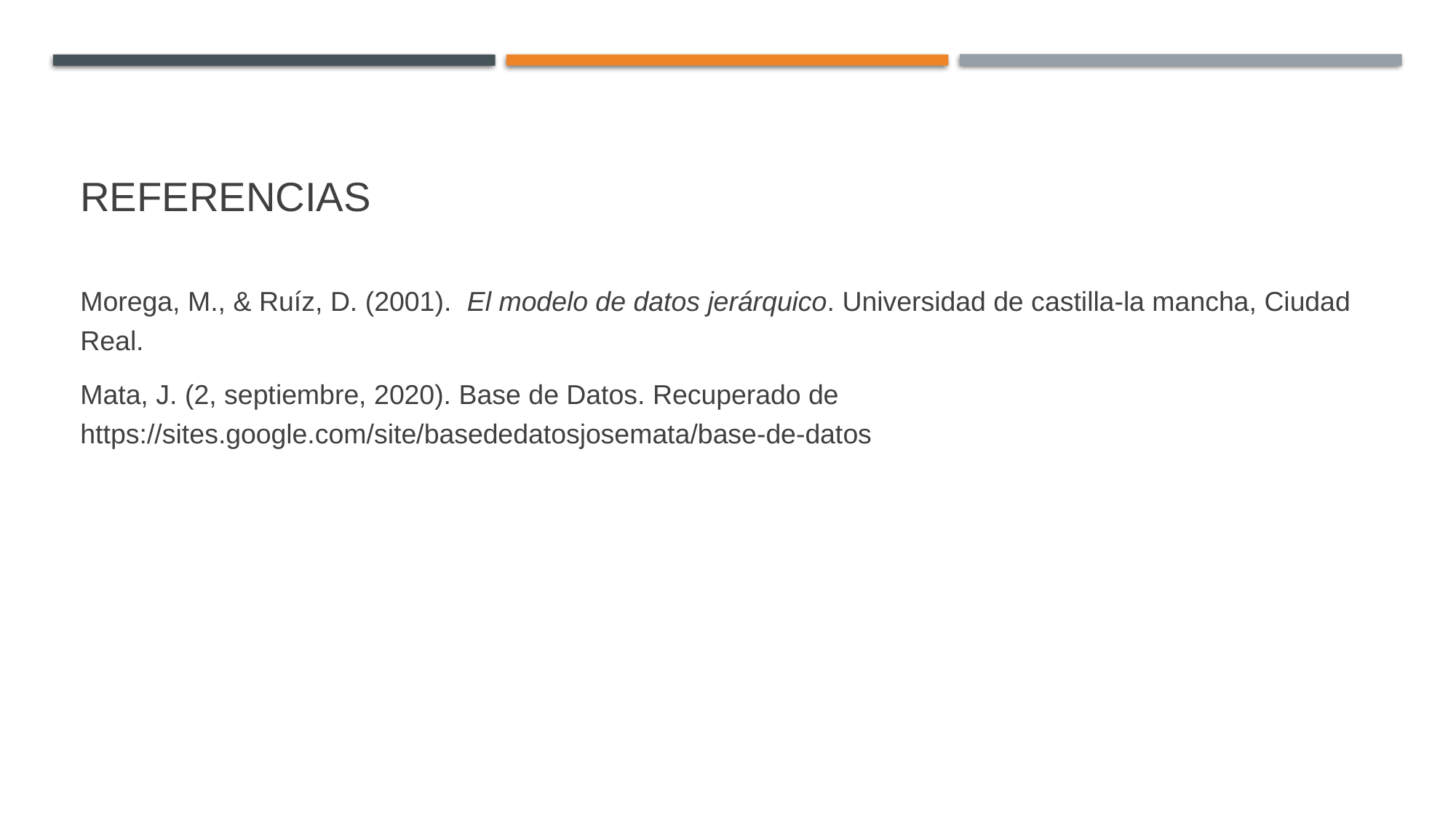

# Referencias
Morega, M., & Ruíz, D. (2001).  El modelo de datos jerárquico. Universidad de castilla-la mancha, Ciudad Real.
Mata, J. (2, septiembre, 2020). Base de Datos. Recuperado de https://sites.google.com/site/basededatosjosemata/base-de-datos